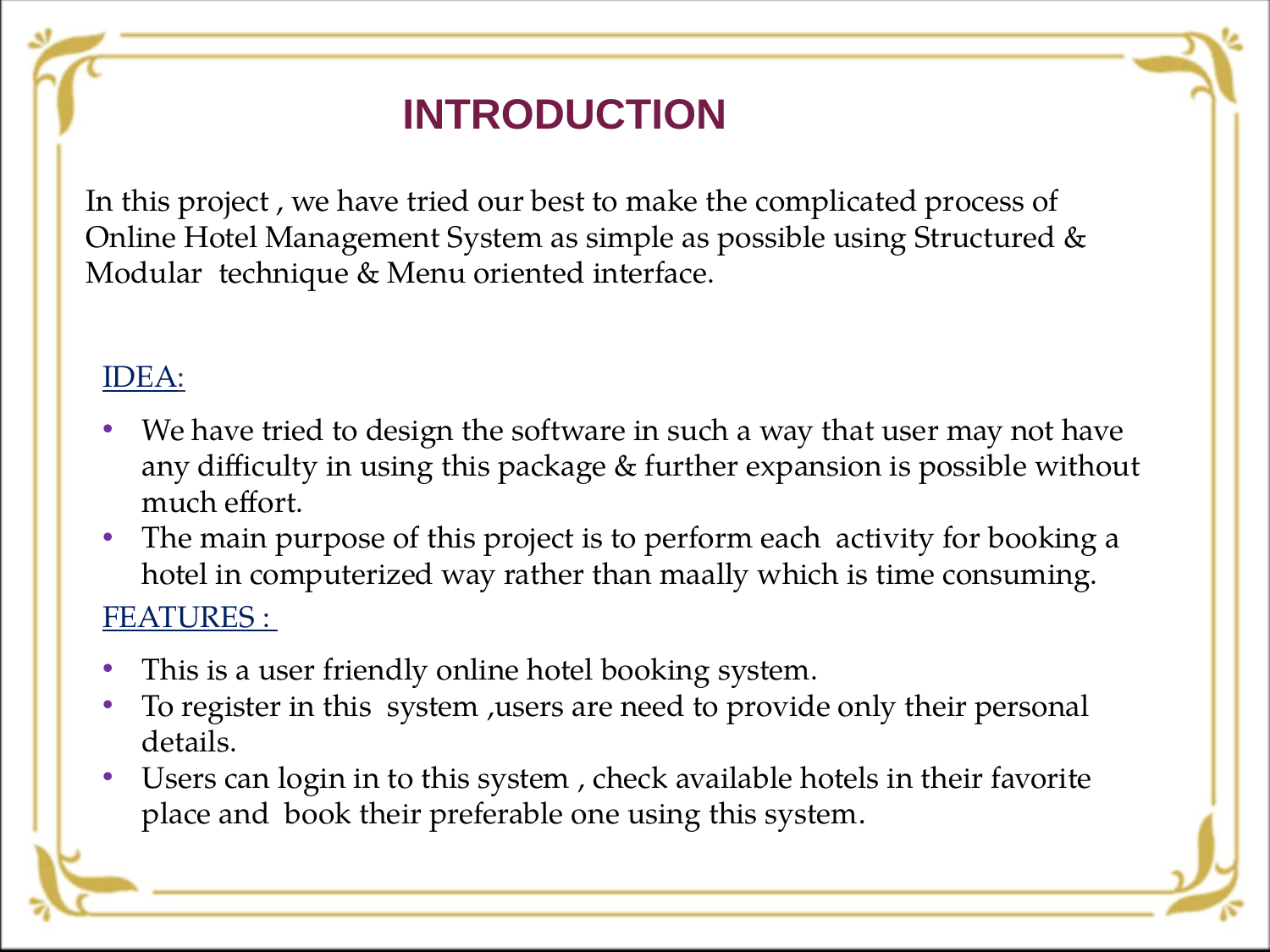

INTRODUCTION

In this project , we have tried our best to make the complicated process of Online Hotel Management System as simple as possible using Structured & Modular  technique & Menu oriented interface.

IDEA:

We have tried to design the software in such a way that user may not have any difficulty in using this package & further expansion is possible without much effort.
The main purpose of this project is to perform each  activity for booking a hotel in computerized way rather than maally which is time consuming.

FEATURES :

This is a user friendly online hotel booking system.
To register in this  system ,users are need to provide only their personal details.
Users can login in to this system , check available hotels in their favorite place and  book their preferable one using this system.